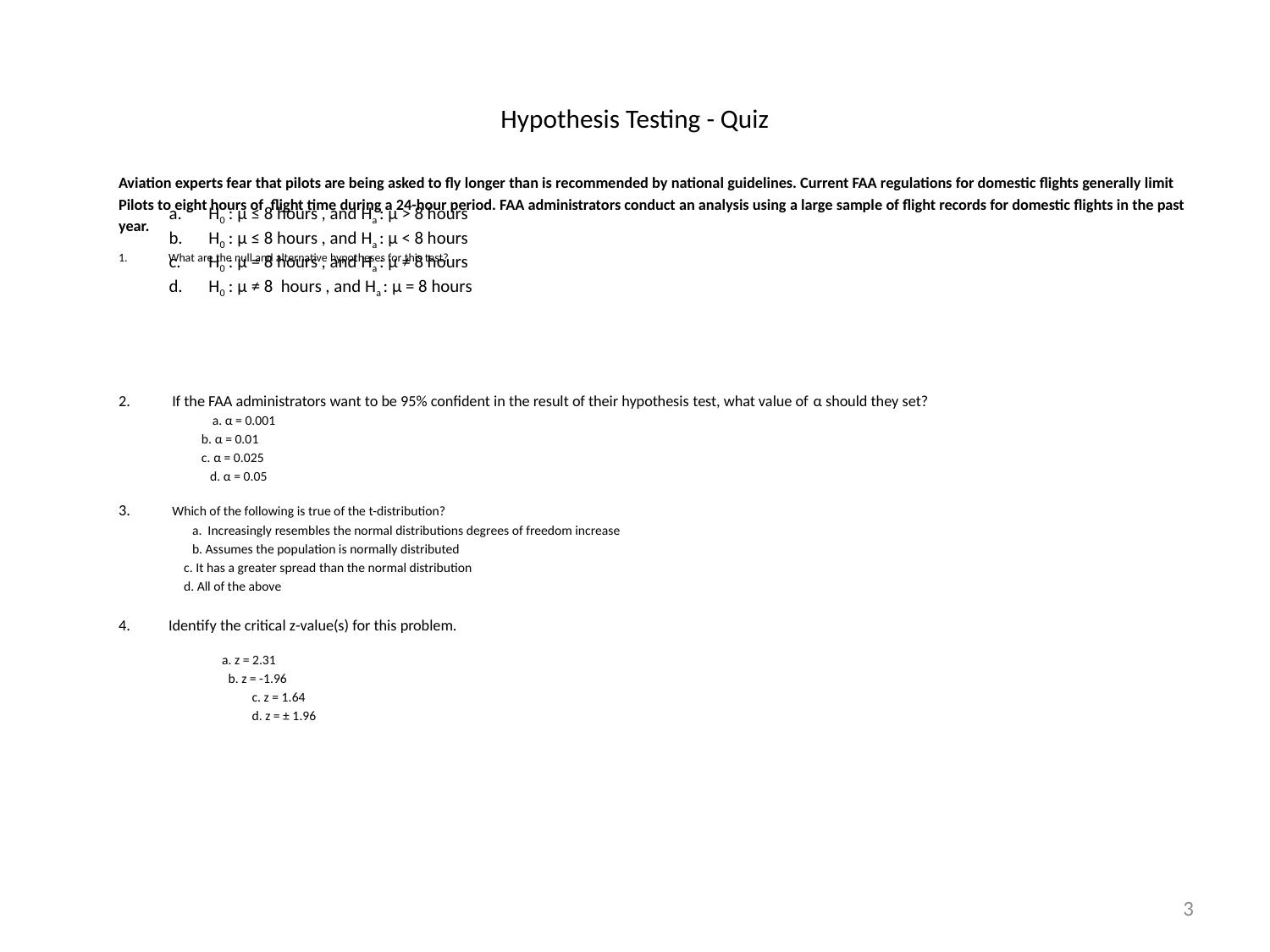

# Hypothesis Testing - Quiz

Aviation experts fear that pilots are being asked to fly longer than is recommended by national guidelines. Current FAA regulations for domestic flights generally limit
Pilots to eight hours of  flight time during a 24-hour period. FAA administrators conduct an analysis using a large sample of flight records for domestic flights in the past
year.

What are the null and alternative hypotheses for this test?

 If the FAA administrators want to be 95% confident in the result of their hypothesis test, what value of α should they set?
	                a. α = 0.001
                            b. α = 0.01
                            c. α = 0.025
	              d. α = 0.05

 Which of the following is true of the t-distribution?
	        a.  Increasingly resembles the normal distributions degrees of freedom increase
   	        b. Assumes the population is normally distributed
                      c. It has a greater spread than the normal distribution
                      d. All of the above

Identify the critical z-value(s) for this problem.

                           	a. z = 2.31
                                     b. z = -1.96
c. z = 1.64
d. z = ± 1.96

H0 : μ ≤ 8 hours , and Ha : μ > 8 hours
H0 : μ ≤ 8 hours , and Ha : μ < 8 hours
H0 : μ = 8 hours , and Ha : μ ≠ 8 hours
H0 : μ ≠ 8  hours , and Ha : μ = 8 hours
3